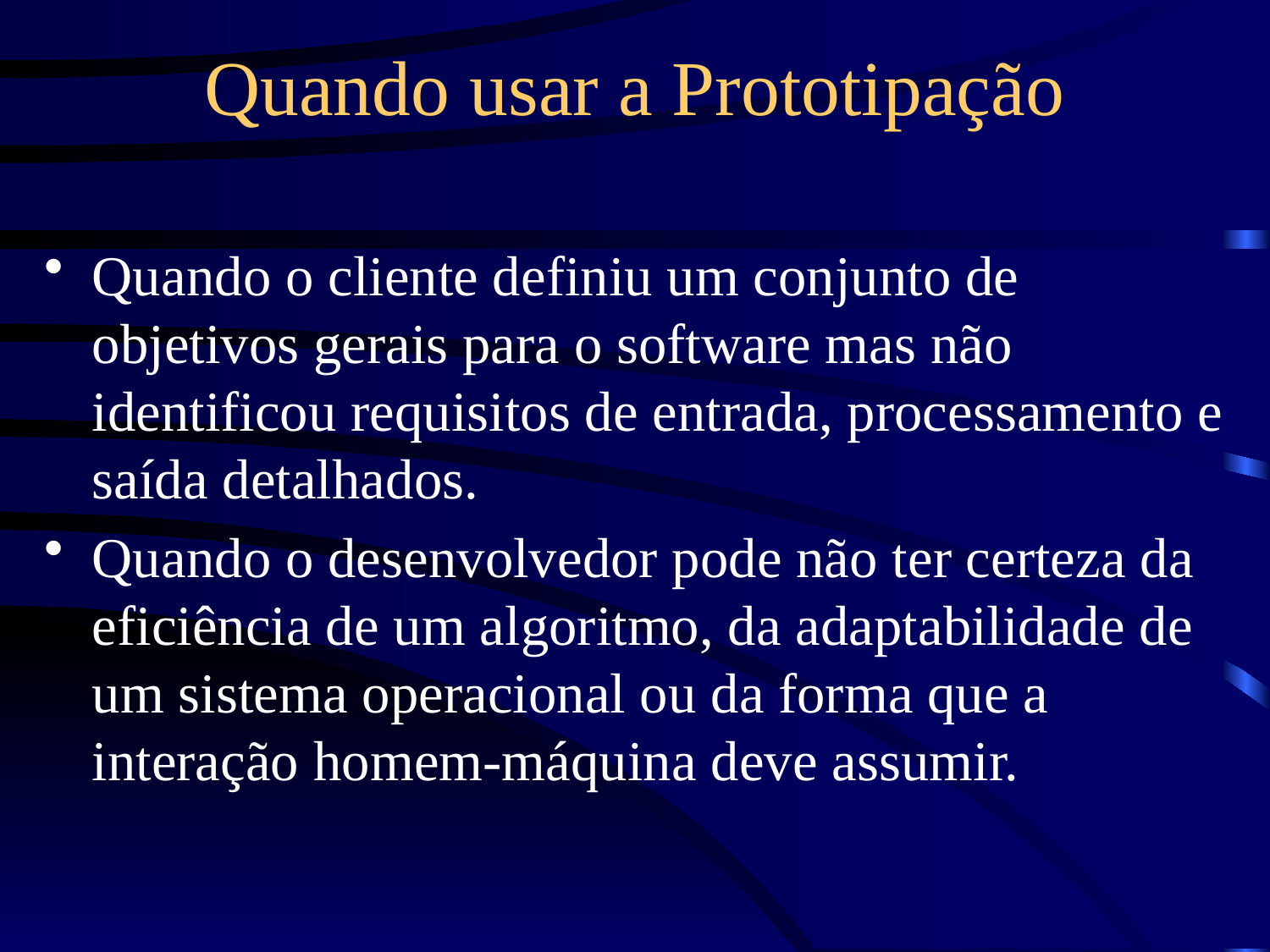

# Quando usar a Prototipação
Quando o cliente definiu um conjunto de objetivos gerais para o software mas não identificou requisitos de entrada, processamento e saída detalhados.
Quando o desenvolvedor pode não ter certeza da eficiência de um algoritmo, da adaptabilidade de um sistema operacional ou da forma que a interação homem-máquina deve assumir.